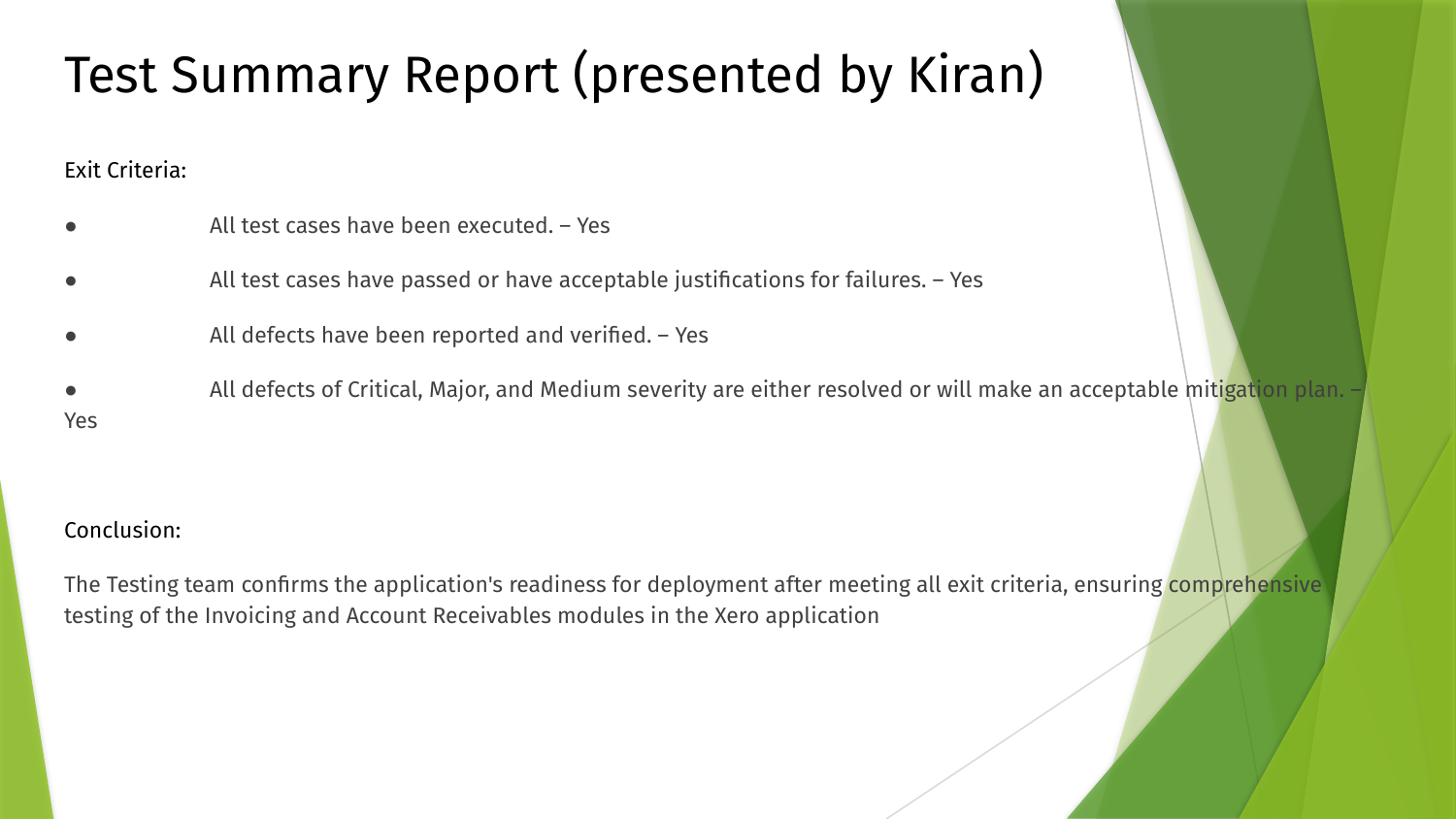

# Test Summary Report (presented by Kiran)
Exit Criteria:
●  	All test cases have been executed. – Yes
●  	All test cases have passed or have acceptable justifications for failures. – Yes
●  	All defects have been reported and verified. – Yes
●  	All defects of Critical, Major, and Medium severity are either resolved or will make an acceptable mitigation plan. – Yes

Conclusion:
The Testing team confirms the application's readiness for deployment after meeting all exit criteria, ensuring comprehensive testing of the Invoicing and Account Receivables modules in the Xero application